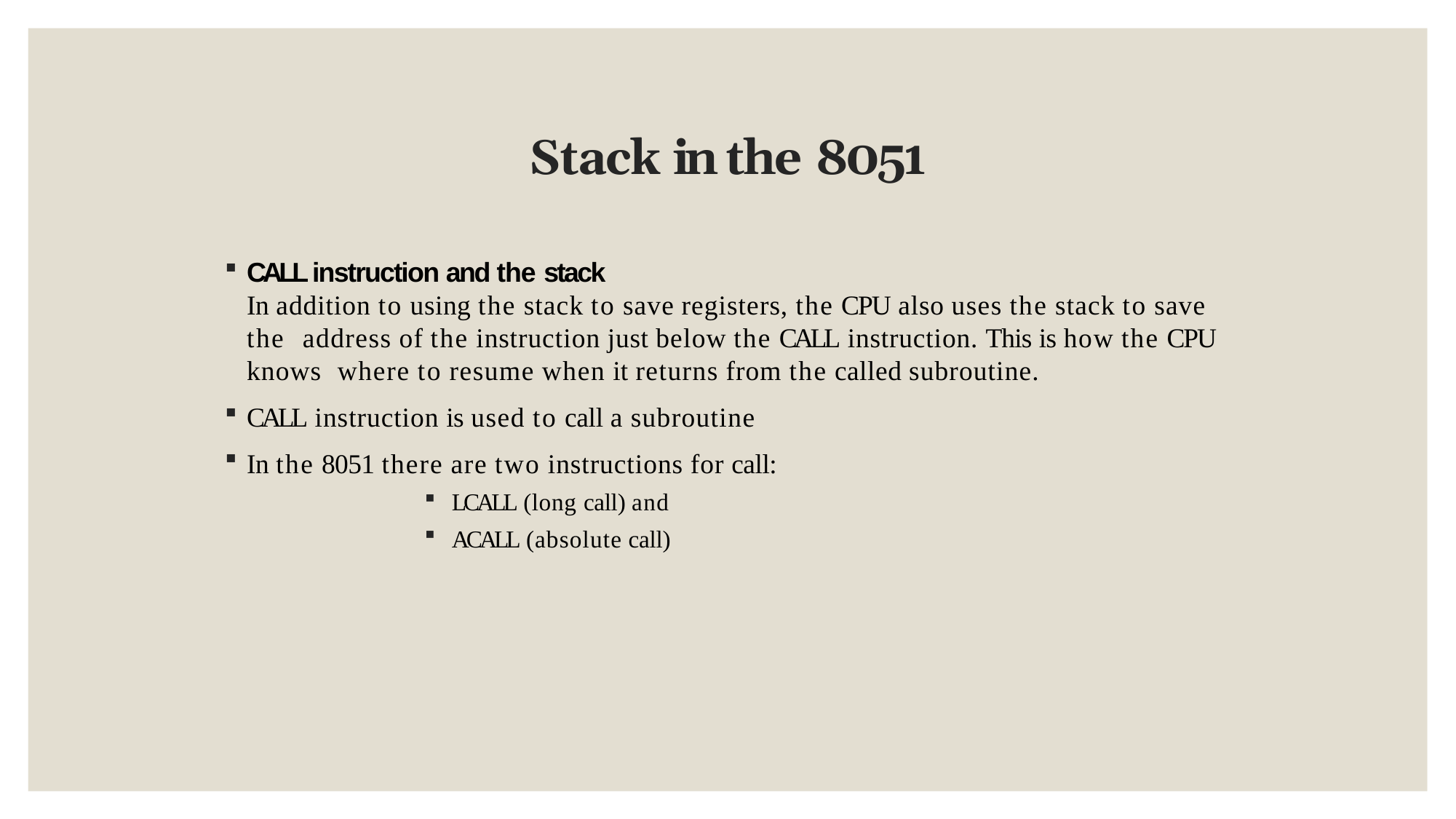

# Stack in the 8051
CALL instruction and the stack
In addition to using the stack to save registers, the CPU also uses the stack to save the  address of the instruction just below the CALL instruction. This is how the CPU knows  where to resume when it returns from the called subroutine.
CALL instruction is used to call a subroutine
In the 8051 there are two instructions for call:
LCALL  (long call) and
ACALL  (absolute call)